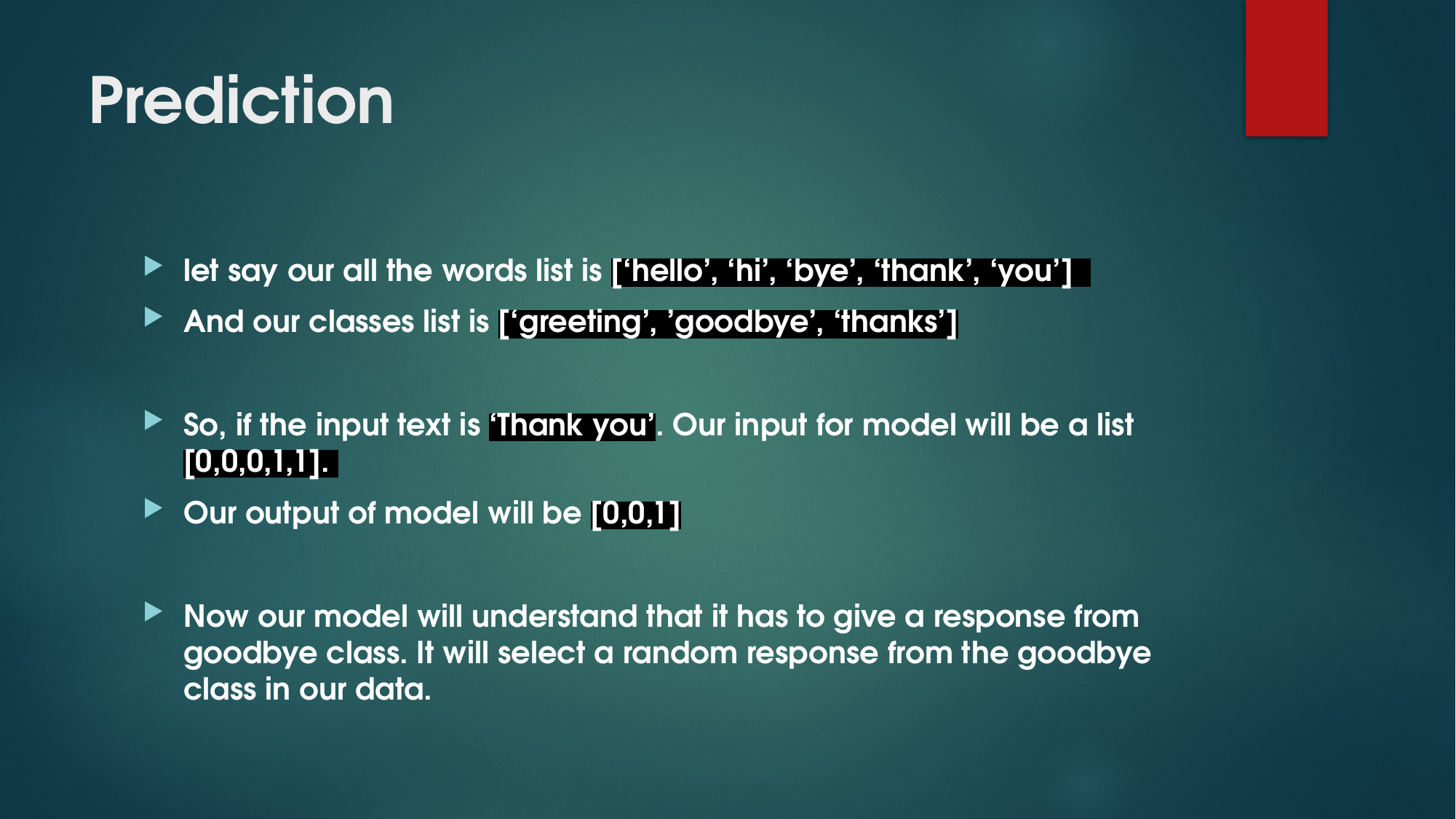

# Prediction
let say our all the words list is [‘hello’, ‘hi’, ‘bye’, ‘thank’, ‘you’]
And our classes list is [‘greeting’, ’goodbye’, ‘thanks’]

So, if the input text is ‘Thank you’. Our input for model will be a list [0,0,0,1,1].
Our output of model will be [0,0,1]

Now our model will understand that it has to give a response from goodbye class. It will select a random response from the goodbye class in our data.